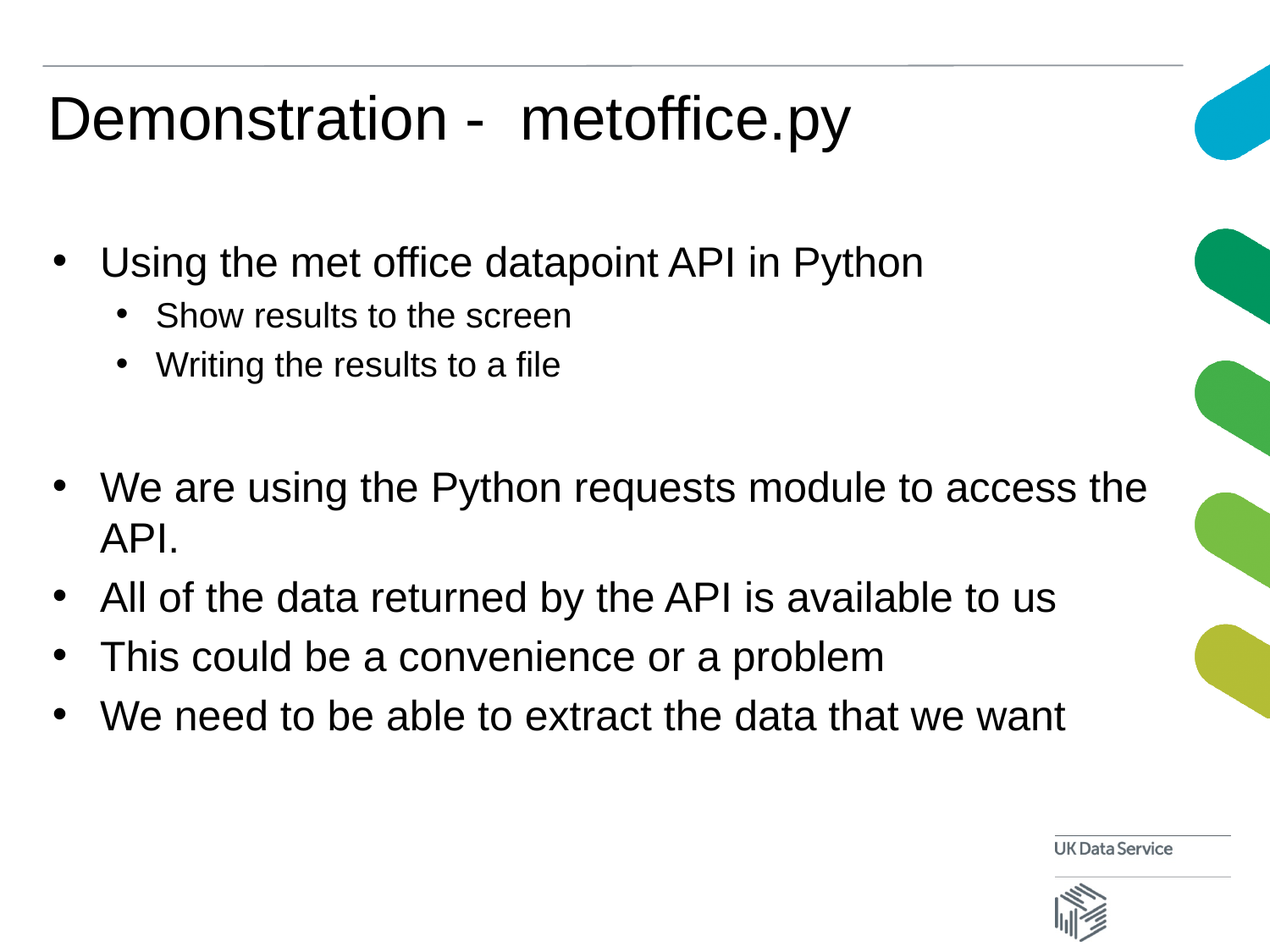

# Demonstration -  metoffice.py
Using the met office datapoint API in Python
Show results to the screen
Writing the results to a file

We are using the Python requests module to access the API.
All of the data returned by the API is available to us
This could be a convenience or a problem
We need to be able to extract the data that we want